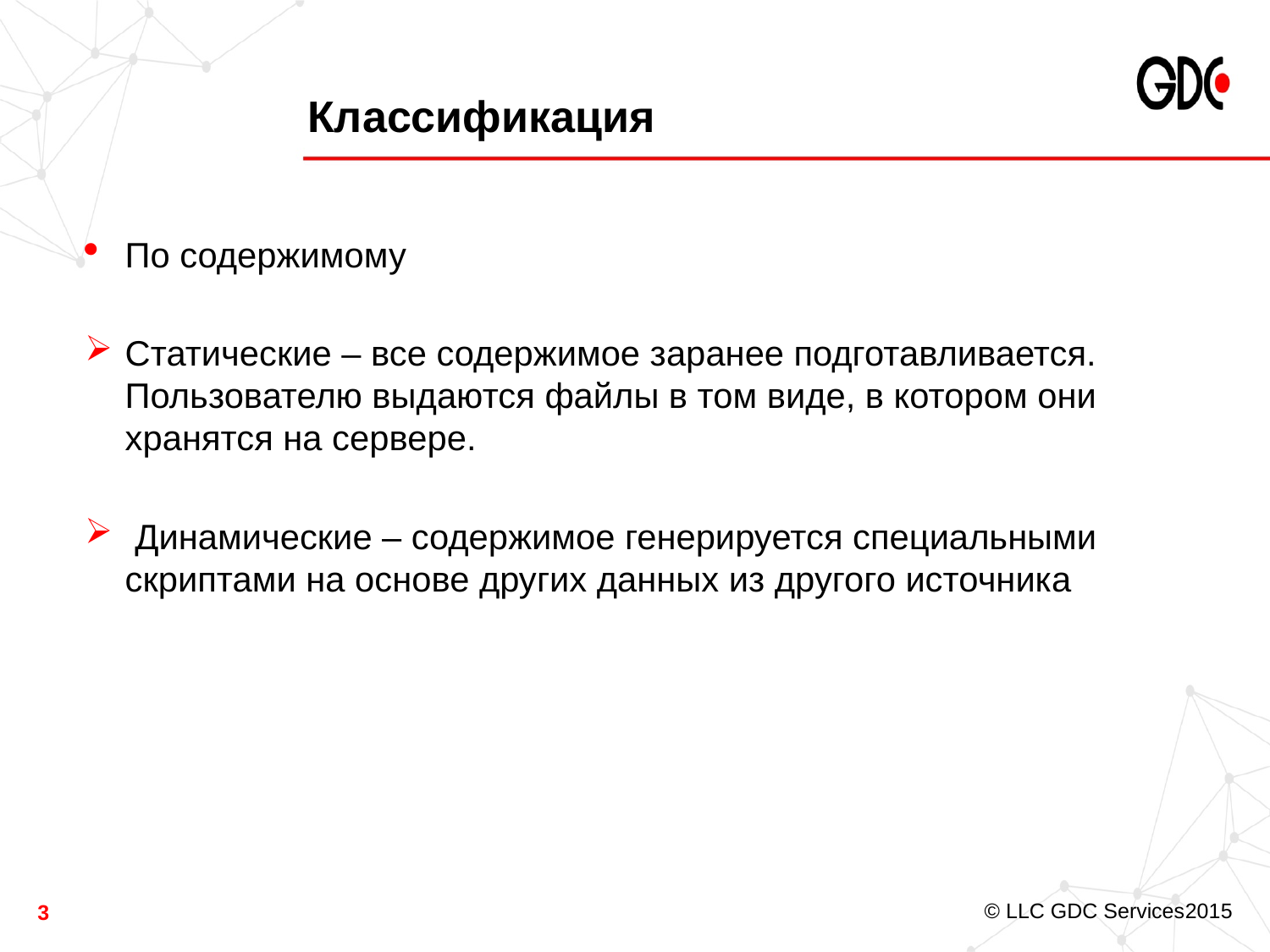

# Классификация
По содержимому

Статические – все содержимое заранее подготавливается. Пользователю выдаются файлы в том виде, в котором они хранятся на сервере.

 Динамические – содержимое генерируется специальными скриптами на основе других данных из другого источника